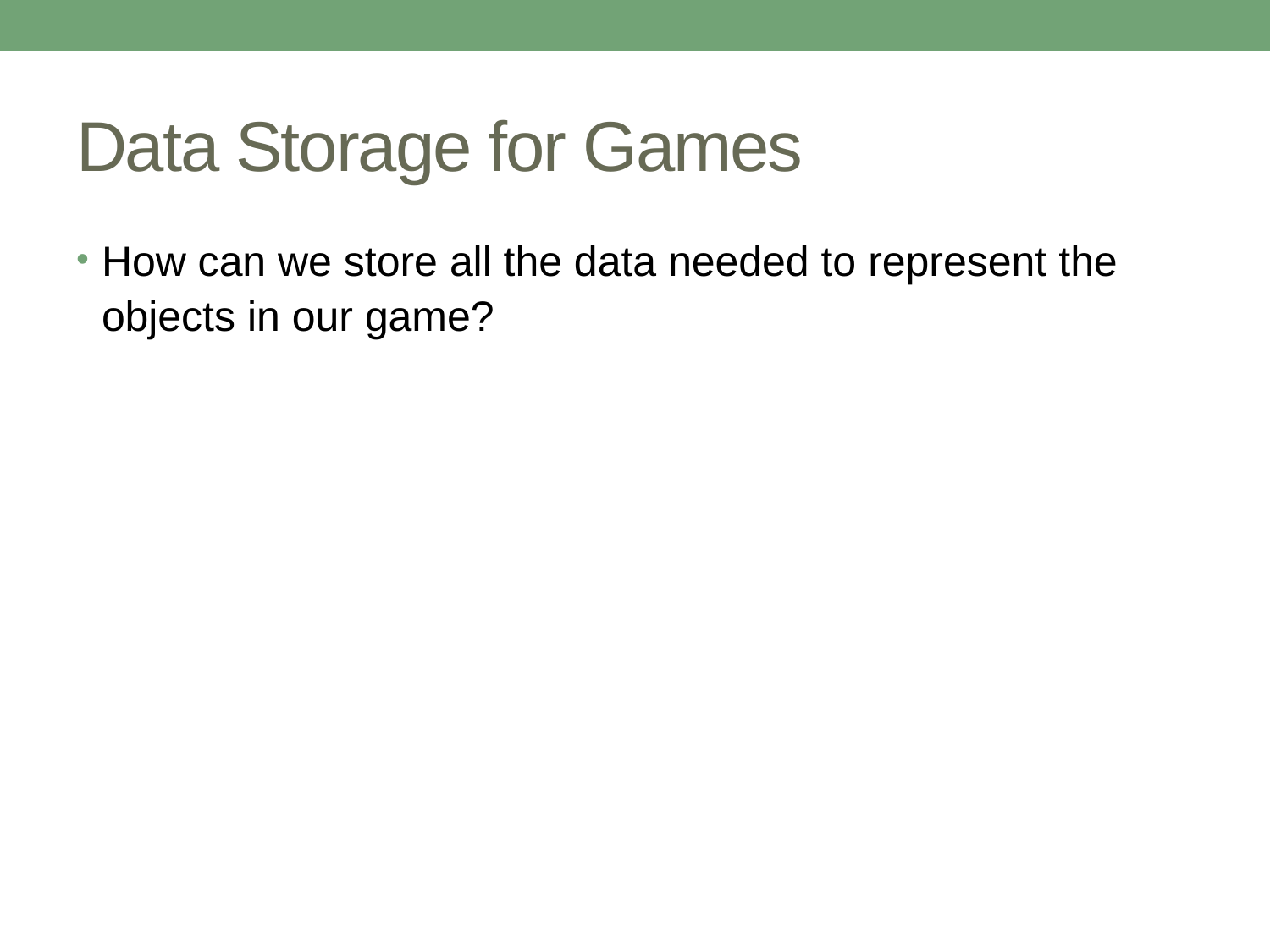

# Data Storage for Games
How can we store all the data needed to represent the objects in our game?